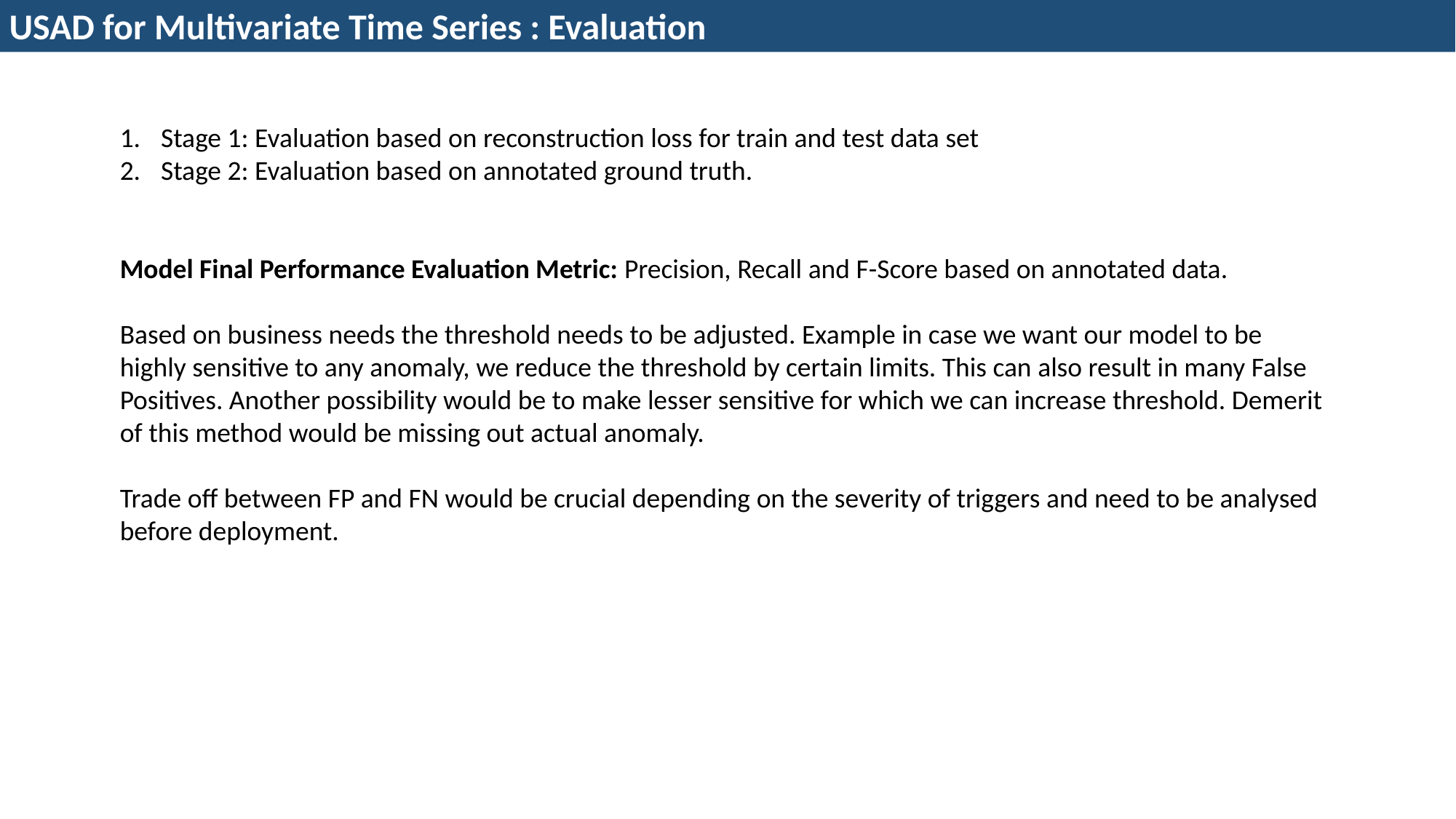

USAD for Multivariate Time Series : Evaluation
Stage 1: Evaluation based on reconstruction loss for train and test data set
Stage 2: Evaluation based on annotated ground truth.

Model Final Performance Evaluation Metric: Precision, Recall and F-Score based on annotated data.

Based on business needs the threshold needs to be adjusted. Example in case we want our model to be highly sensitive to any anomaly, we reduce the threshold by certain limits. This can also result in many False Positives. Another possibility would be to make lesser sensitive for which we can increase threshold. Demerit of this method would be missing out actual anomaly.

Trade off between FP and FN would be crucial depending on the severity of triggers and need to be analysed before deployment.